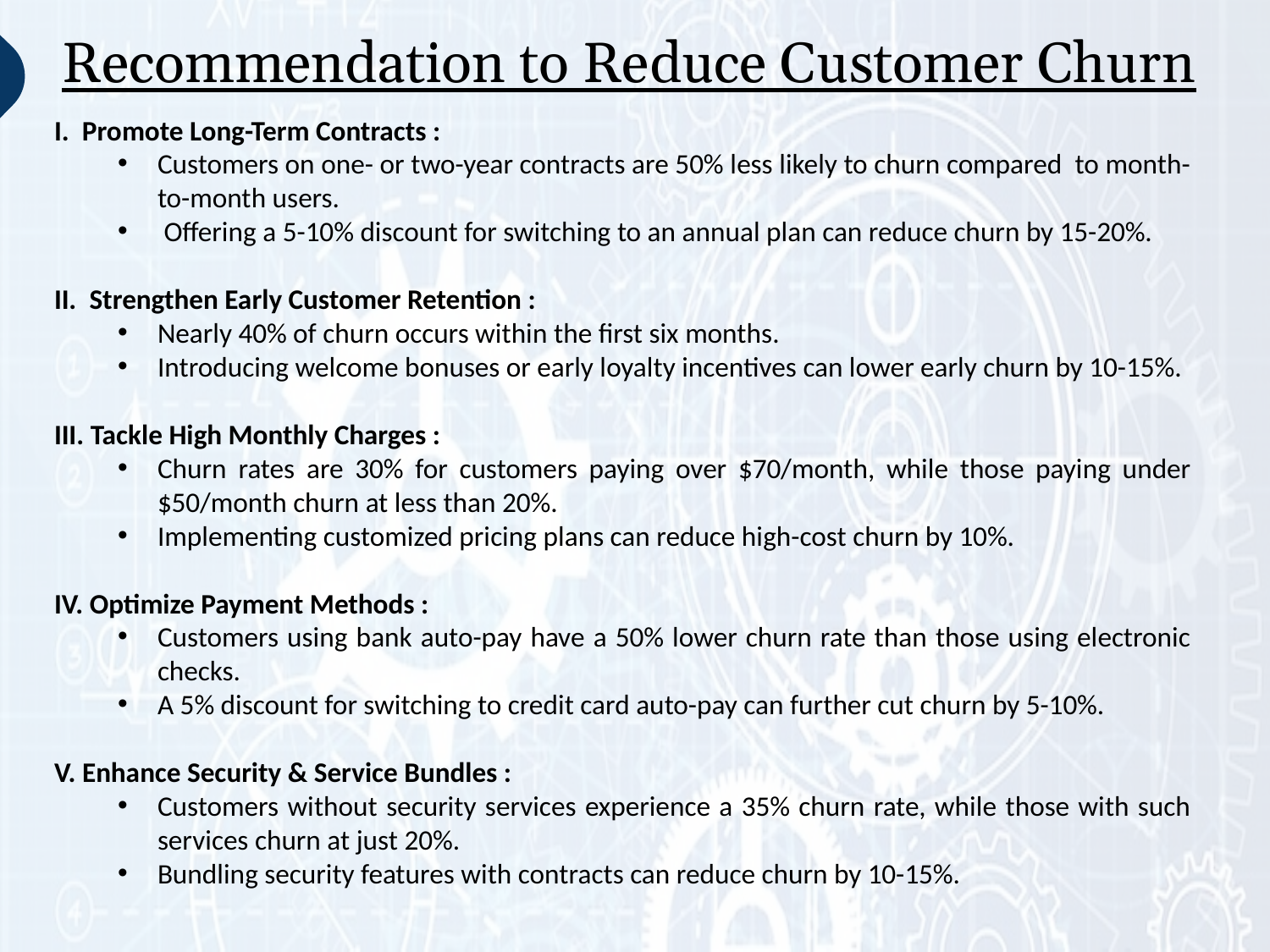

Recommendation to Reduce Customer Churn

I.  Promote Long-Term Contracts :
Customers on one- or two-year contracts are 50% less likely to churn compared  to month-to-month users.
 Offering a 5-10% discount for switching to an annual plan can reduce churn by 15-20%.

II.  Strengthen Early Customer Retention :
Nearly 40% of churn occurs within the first six months.
Introducing welcome bonuses or early loyalty incentives can lower early churn by 10-15%.

III. Tackle High Monthly Charges :
Churn rates are 30% for customers paying over $70/month, while those paying under $50/month churn at less than 20%.
Implementing customized pricing plans can reduce high-cost churn by 10%.

IV. Optimize Payment Methods :
Customers using bank auto-pay have a 50% lower churn rate than those using electronic checks.
A 5% discount for switching to credit card auto-pay can further cut churn by 5-10%.

V. Enhance Security & Service Bundles :
Customers without security services experience a 35% churn rate, while those with such services churn at just 20%.
Bundling security features with contracts can reduce churn by 10-15%.